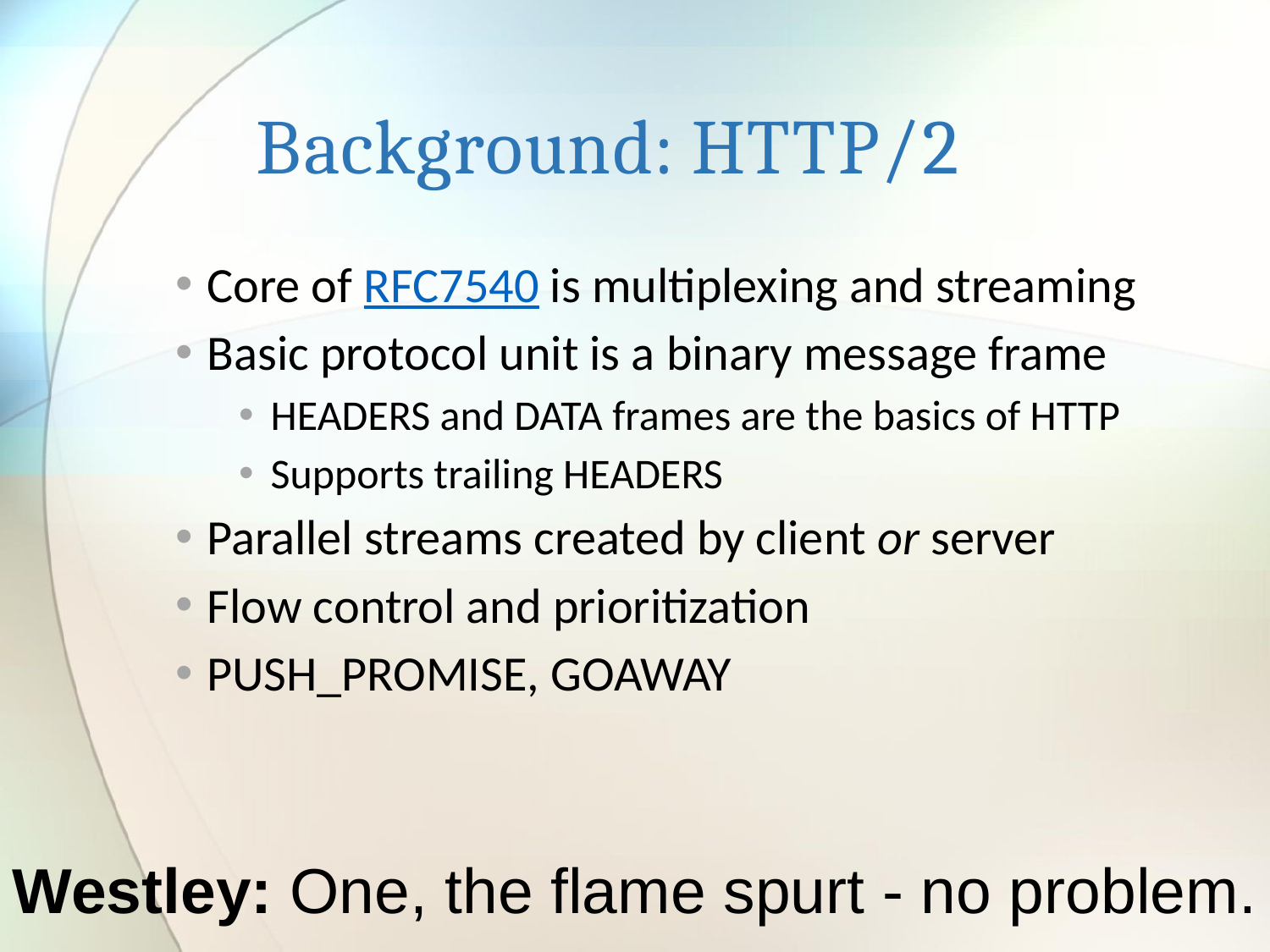

# Background: HTTP/2
Core of RFC7540 is multiplexing and streaming
Basic protocol unit is a binary message frame
HEADERS and DATA frames are the basics of HTTP
Supports trailing HEADERS
Parallel streams created by client or server
Flow control and prioritization
PUSH_PROMISE, GOAWAY
Westley: One, the flame spurt - no problem.